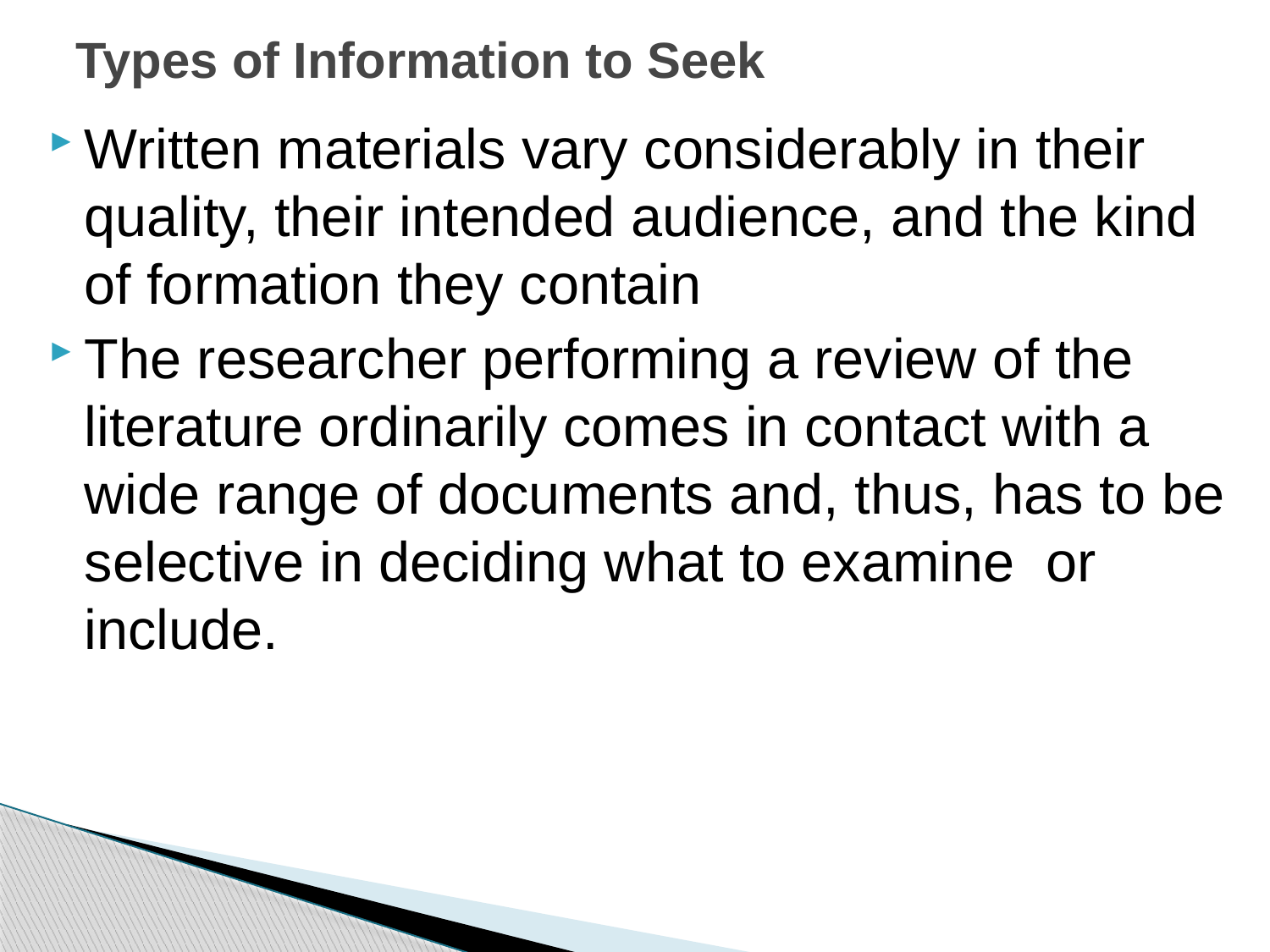

# Types of Information to Seek
Written materials vary considerably in their quality, their intended audience, and the kind of formation they contain
The researcher performing a review of the literature ordinarily comes in contact with a wide range of documents and, thus, has to be selective in deciding what to examine  or  include.